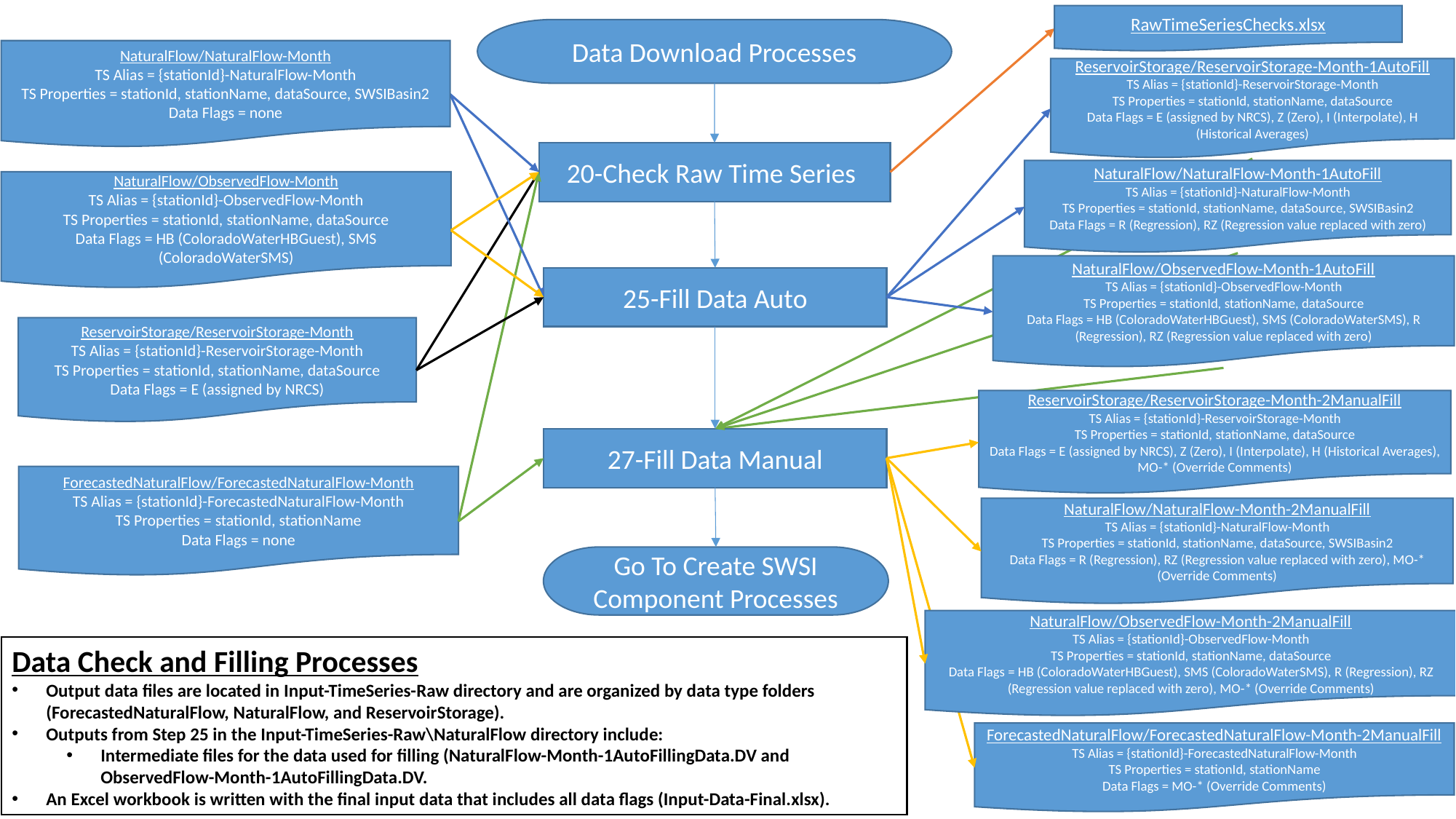

RawTimeSeriesChecks.xlsx
Data Download Processes
NaturalFlow/NaturalFlow-Month
TS Alias = {stationId}-NaturalFlow-Month
TS Properties = stationId, stationName, dataSource, SWSIBasin2
Data Flags = none
ReservoirStorage/ReservoirStorage-Month-1AutoFill
TS Alias = {stationId}-ReservoirStorage-Month
TS Properties = stationId, stationName, dataSource
Data Flags = E (assigned by NRCS), Z (Zero), I (Interpolate), H (Historical Averages)
20-Check Raw Time Series
NaturalFlow/NaturalFlow-Month-1AutoFill
TS Alias = {stationId}-NaturalFlow-Month
TS Properties = stationId, stationName, dataSource, SWSIBasin2
Data Flags = R (Regression), RZ (Regression value replaced with zero)
NaturalFlow/ObservedFlow-Month
TS Alias = {stationId}-ObservedFlow-Month
TS Properties = stationId, stationName, dataSource
Data Flags = HB (ColoradoWaterHBGuest), SMS (ColoradoWaterSMS)
NaturalFlow/ObservedFlow-Month-1AutoFill
TS Alias = {stationId}-ObservedFlow-Month
TS Properties = stationId, stationName, dataSource
Data Flags = HB (ColoradoWaterHBGuest), SMS (ColoradoWaterSMS), R (Regression), RZ (Regression value replaced with zero)
25-Fill Data Auto
ReservoirStorage/ReservoirStorage-Month
TS Alias = {stationId}-ReservoirStorage-Month
TS Properties = stationId, stationName, dataSource
Data Flags = E (assigned by NRCS)
ReservoirStorage/ReservoirStorage-Month-2ManualFill
TS Alias = {stationId}-ReservoirStorage-Month
TS Properties = stationId, stationName, dataSource
Data Flags = E (assigned by NRCS), Z (Zero), I (Interpolate), H (Historical Averages), MO-* (Override Comments)
27-Fill Data Manual
ForecastedNaturalFlow/ForecastedNaturalFlow-Month
TS Alias = {stationId}-ForecastedNaturalFlow-Month
TS Properties = stationId, stationName
Data Flags = none
NaturalFlow/NaturalFlow-Month-2ManualFill
TS Alias = {stationId}-NaturalFlow-Month
TS Properties = stationId, stationName, dataSource, SWSIBasin2
Data Flags = R (Regression), RZ (Regression value replaced with zero), MO-* (Override Comments)
Go To Create SWSI Component Processes
NaturalFlow/ObservedFlow-Month-2ManualFill
TS Alias = {stationId}-ObservedFlow-Month
TS Properties = stationId, stationName, dataSource
Data Flags = HB (ColoradoWaterHBGuest), SMS (ColoradoWaterSMS), R (Regression), RZ (Regression value replaced with zero), MO-* (Override Comments)
Data Check and Filling Processes
Output data files are located in Input-TimeSeries-Raw directory and are organized by data type folders (ForecastedNaturalFlow, NaturalFlow, and ReservoirStorage).
Outputs from Step 25 in the Input-TimeSeries-Raw\NaturalFlow directory include:
Intermediate files for the data used for filling (NaturalFlow-Month-1AutoFillingData.DV and ObservedFlow-Month-1AutoFillingData.DV.
An Excel workbook is written with the final input data that includes all data flags (Input-Data-Final.xlsx).
ForecastedNaturalFlow/ForecastedNaturalFlow-Month-2ManualFill
TS Alias = {stationId}-ForecastedNaturalFlow-Month
TS Properties = stationId, stationName
Data Flags = MO-* (Override Comments)